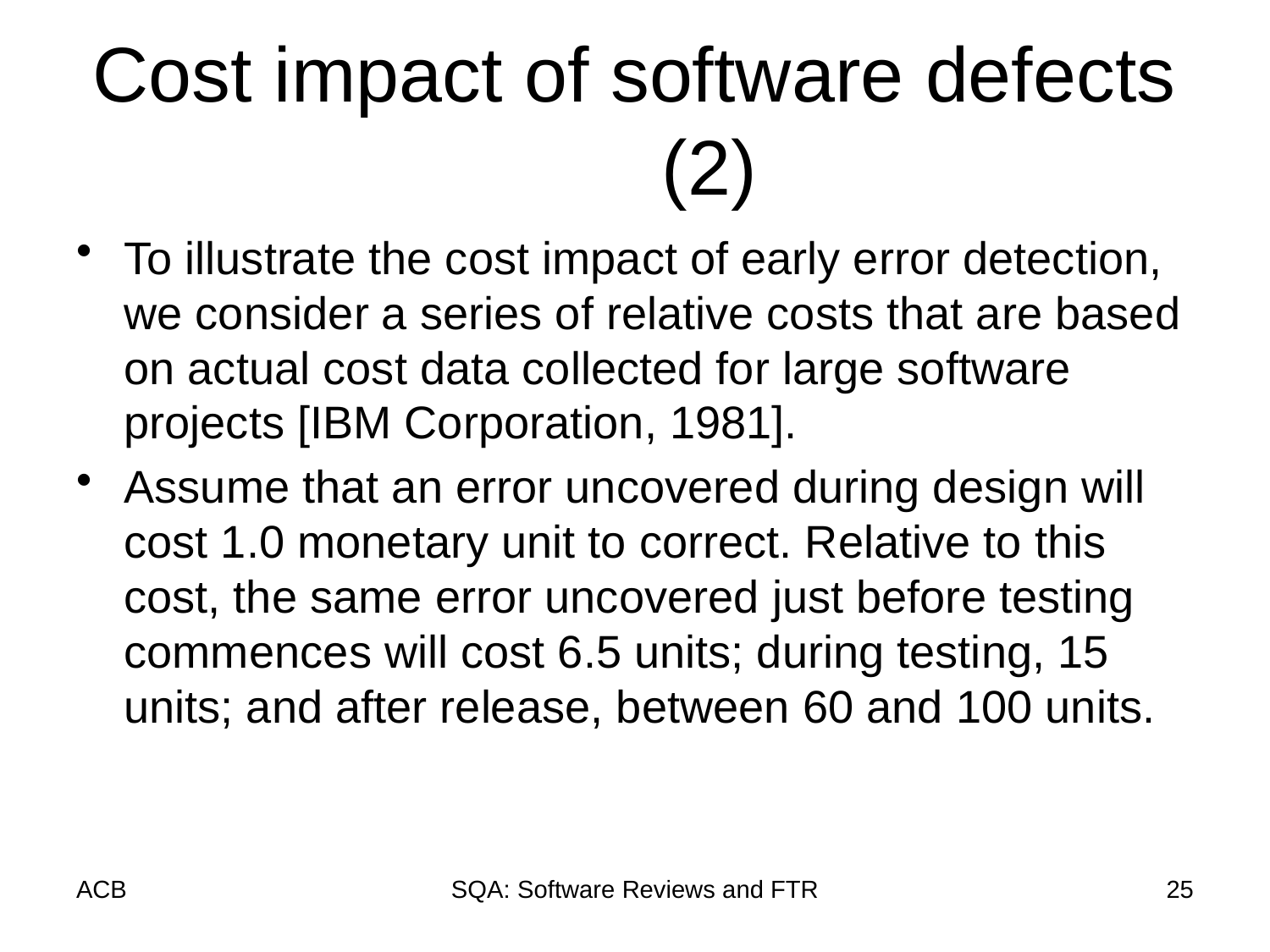

# Cost impact of software defects	 (2)
To illustrate the cost impact of early error detection, we consider a series of relative costs that are based on actual cost data collected for large software projects [IBM Corporation, 1981].
Assume that an error uncovered during design will cost 1.0 monetary unit to correct. Relative to this cost, the same error uncovered just before testing commences will cost 6.5 units; during testing, 15 units; and after release, between 60 and 100 units.

ACB
SQA: Software Reviews and FTR
25